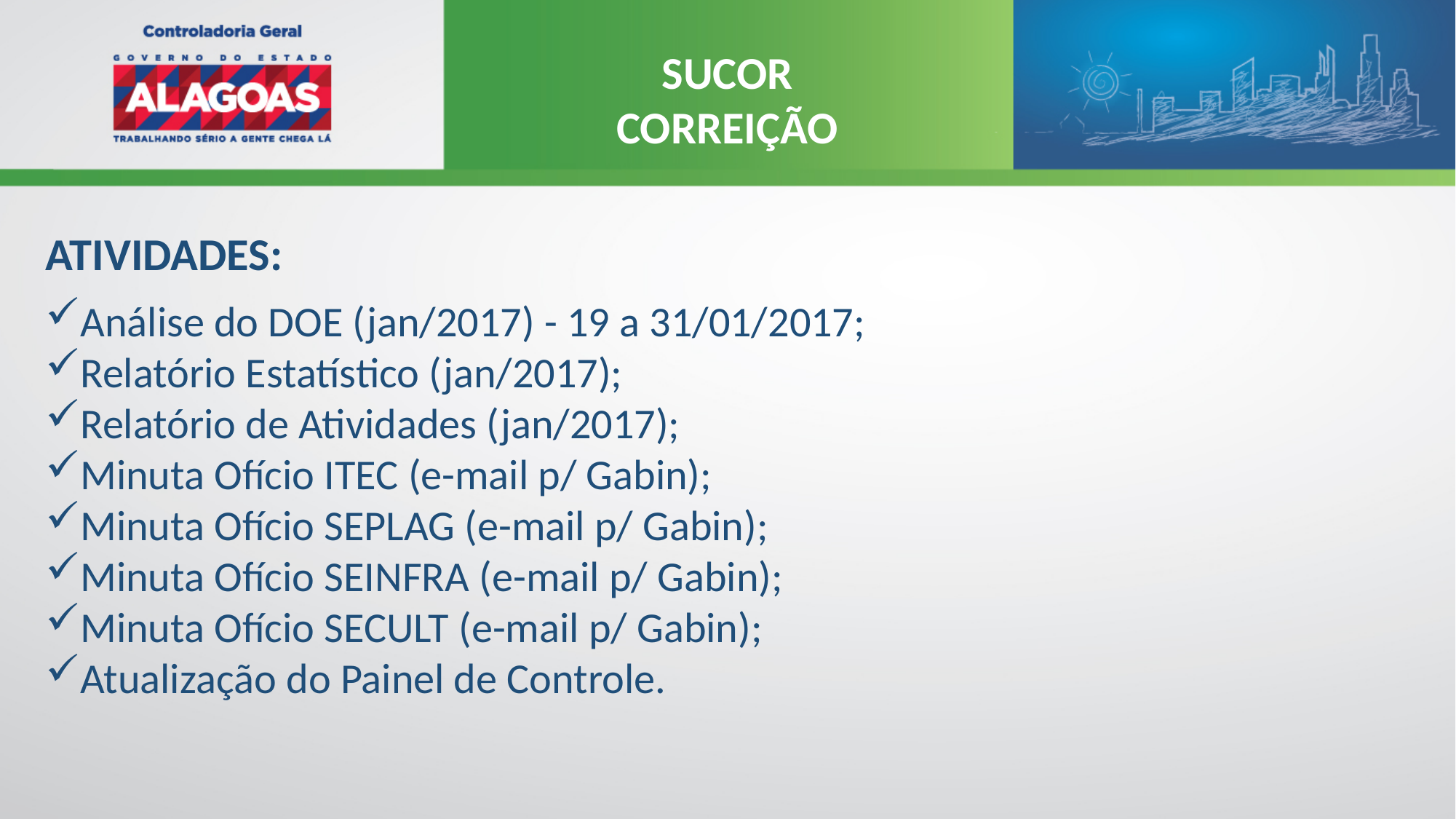

SUCOR
CORREIÇÃO
ATIVIDADES:
Análise do DOE (jan/2017) - 19 a 31/01/2017;
Relatório Estatístico (jan/2017);
Relatório de Atividades (jan/2017);
Minuta Ofício ITEC (e-mail p/ Gabin);
Minuta Ofício SEPLAG (e-mail p/ Gabin);
Minuta Ofício SEINFRA (e-mail p/ Gabin);
Minuta Ofício SECULT (e-mail p/ Gabin);
Atualização do Painel de Controle.